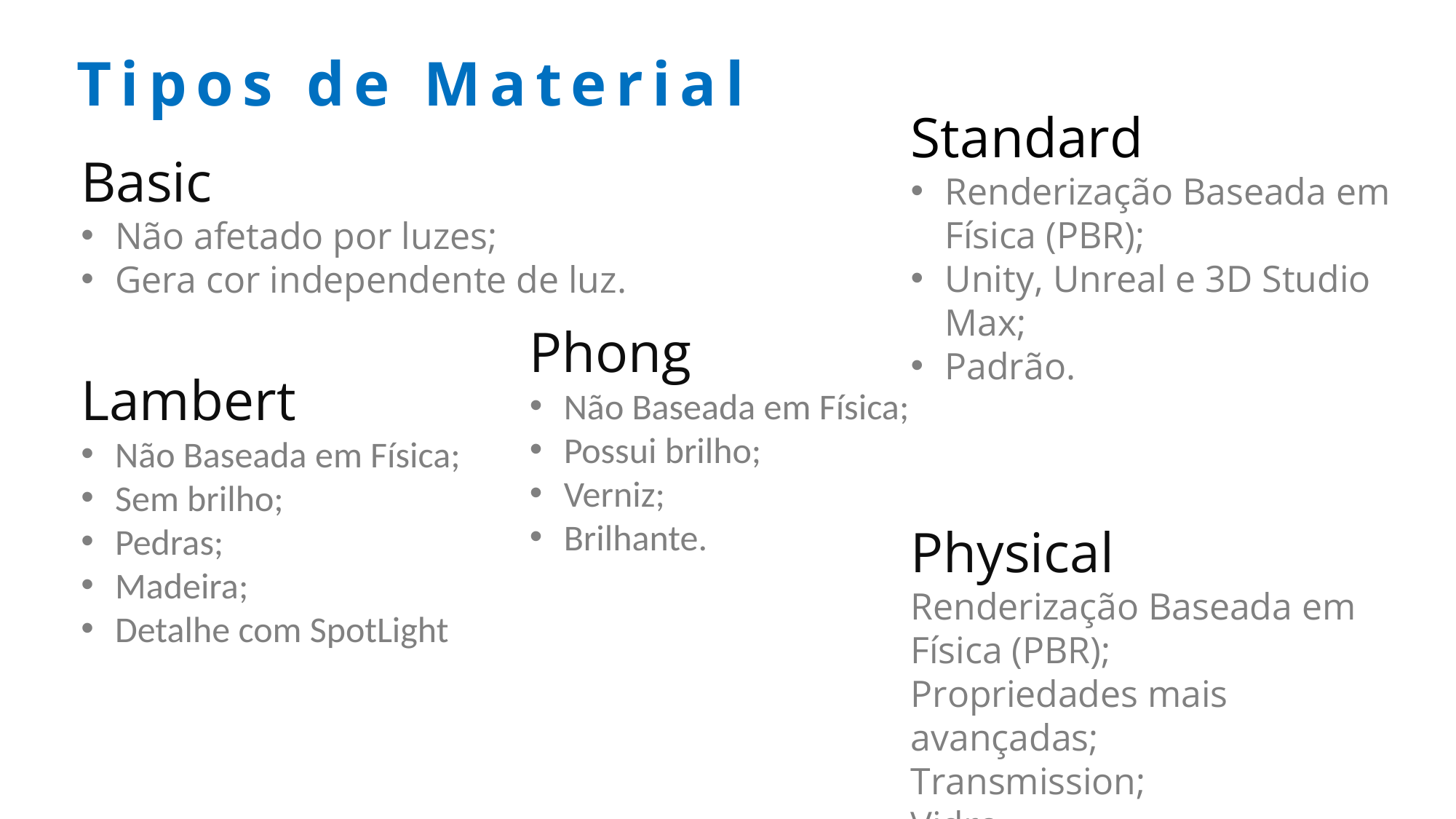

Tipos de Material
Standard
Renderização Baseada em Física (PBR);
Unity, Unreal e 3D Studio Max;
Padrão.

Physical
Renderização Baseada em Física (PBR);
Propriedades mais avançadas;
Transmission;
Vidro.

Basic
Não afetado por luzes;
Gera cor independente de luz.

Lambert
Não Baseada em Física;
Sem brilho;
Pedras;
Madeira;
Detalhe com SpotLight

Phong
Não Baseada em Física;
Possui brilho;
Verniz;
Brilhante.